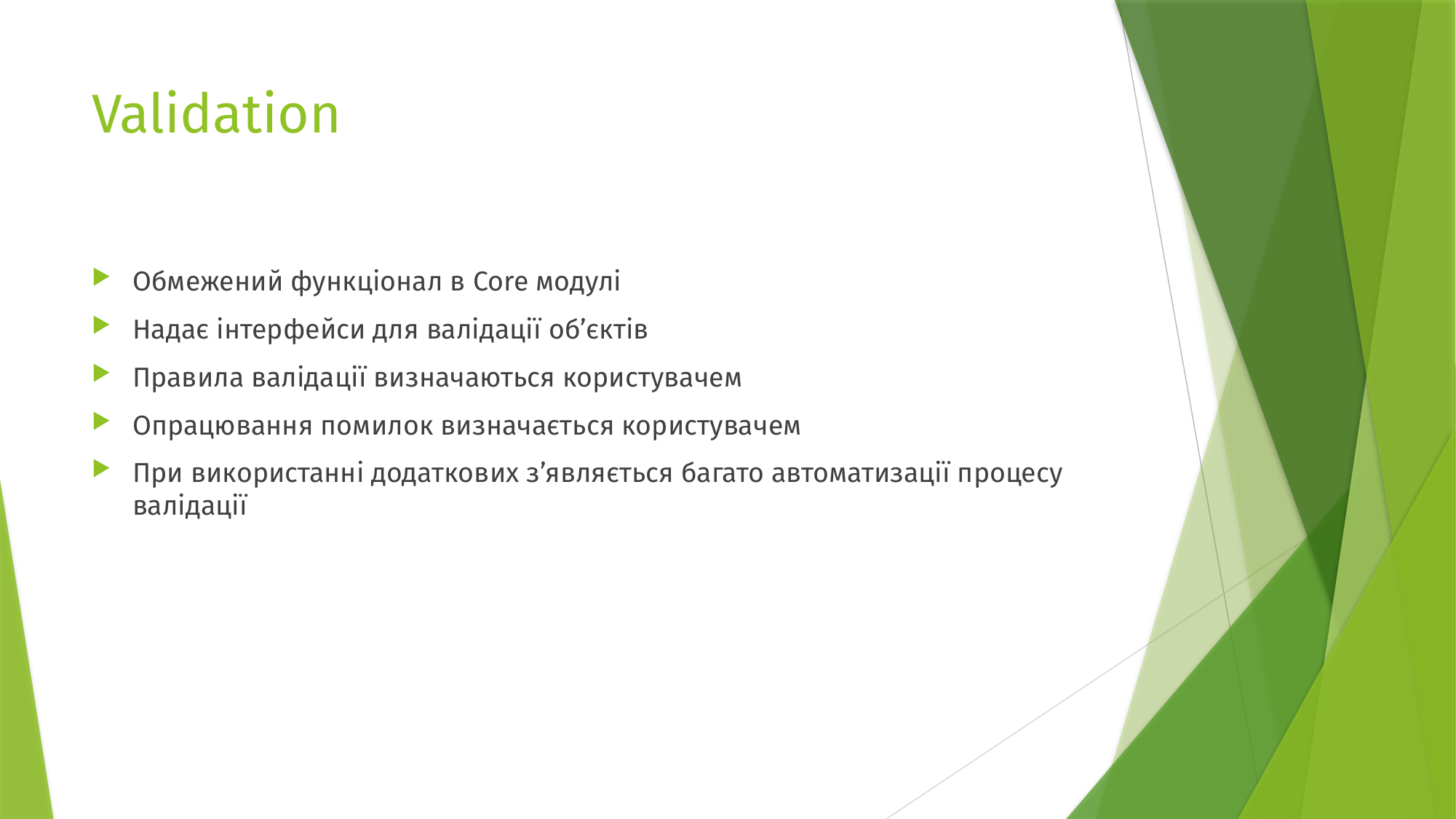

# Validation
Обмежений функціонал в Core модулі
Надає інтерфейси для валідації об’єктів
Правила валідації визначаються користувачем
Опрацювання помилок визначається користувачем
При використанні додаткових з’являється багато автоматизації процесу валідації